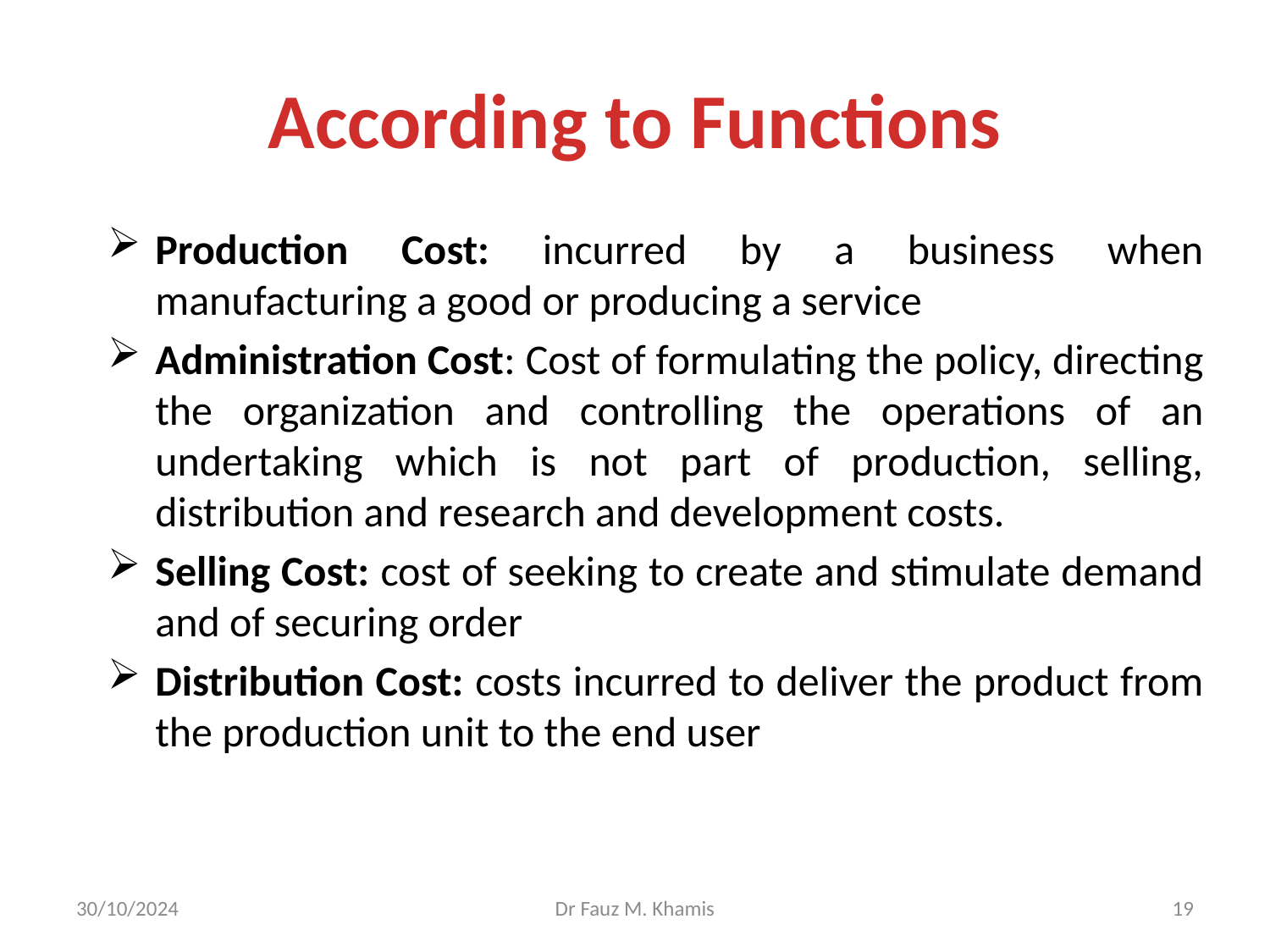

# According to Functions
Production Cost: incurred by a business when manufacturing a good or producing a service
Administration Cost: Cost of formulating the policy, directing the organization and controlling the operations of an undertaking which is not part of production, selling, distribution and research and development costs.
Selling Cost: cost of seeking to create and stimulate demand and of securing order
Distribution Cost: costs incurred to deliver the product from the production unit to the end user
30/10/2024
Dr Fauz M. Khamis
19